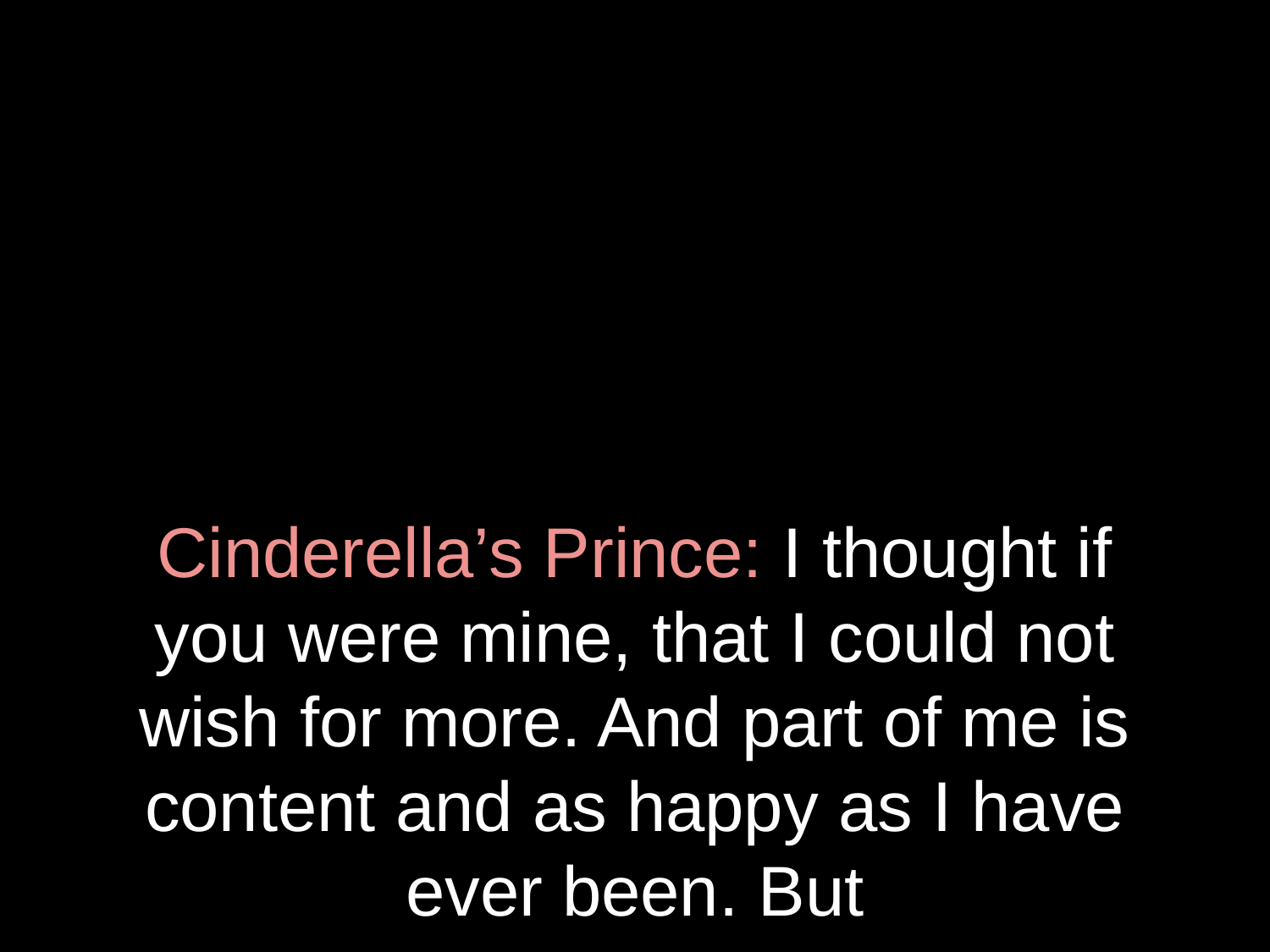

# Cinderella’s Prince: I thought if you were mine, that I could not wish for more. And part of me is content and as happy as I have ever been. But